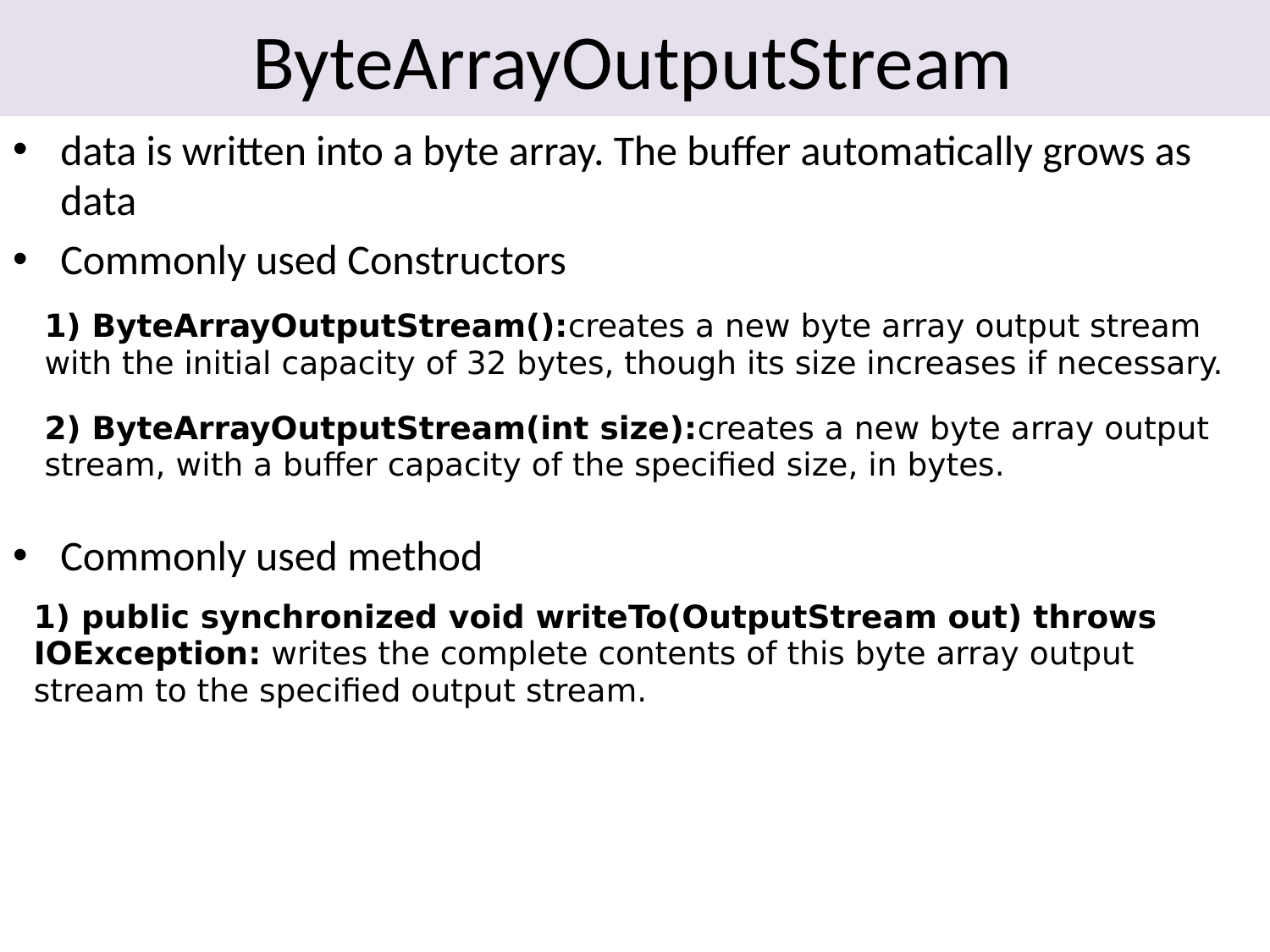

# ByteArrayOutputStream
data is written into a byte array. The buffer automatically grows as data
Commonly used Constructors

Commonly used method

| 1) ByteArrayOutputStream():creates a new byte array output stream with the initial capacity of 32 bytes, though its size increases if necessary. |
| --- |
| 2) ByteArrayOutputStream(int size):creates a new byte array output stream, with a buffer capacity of the specified size, in bytes. |
| 1) public synchronized void writeTo(OutputStream out) throws IOException: writes the complete contents of this byte array output stream to the specified output stream. |
| --- |